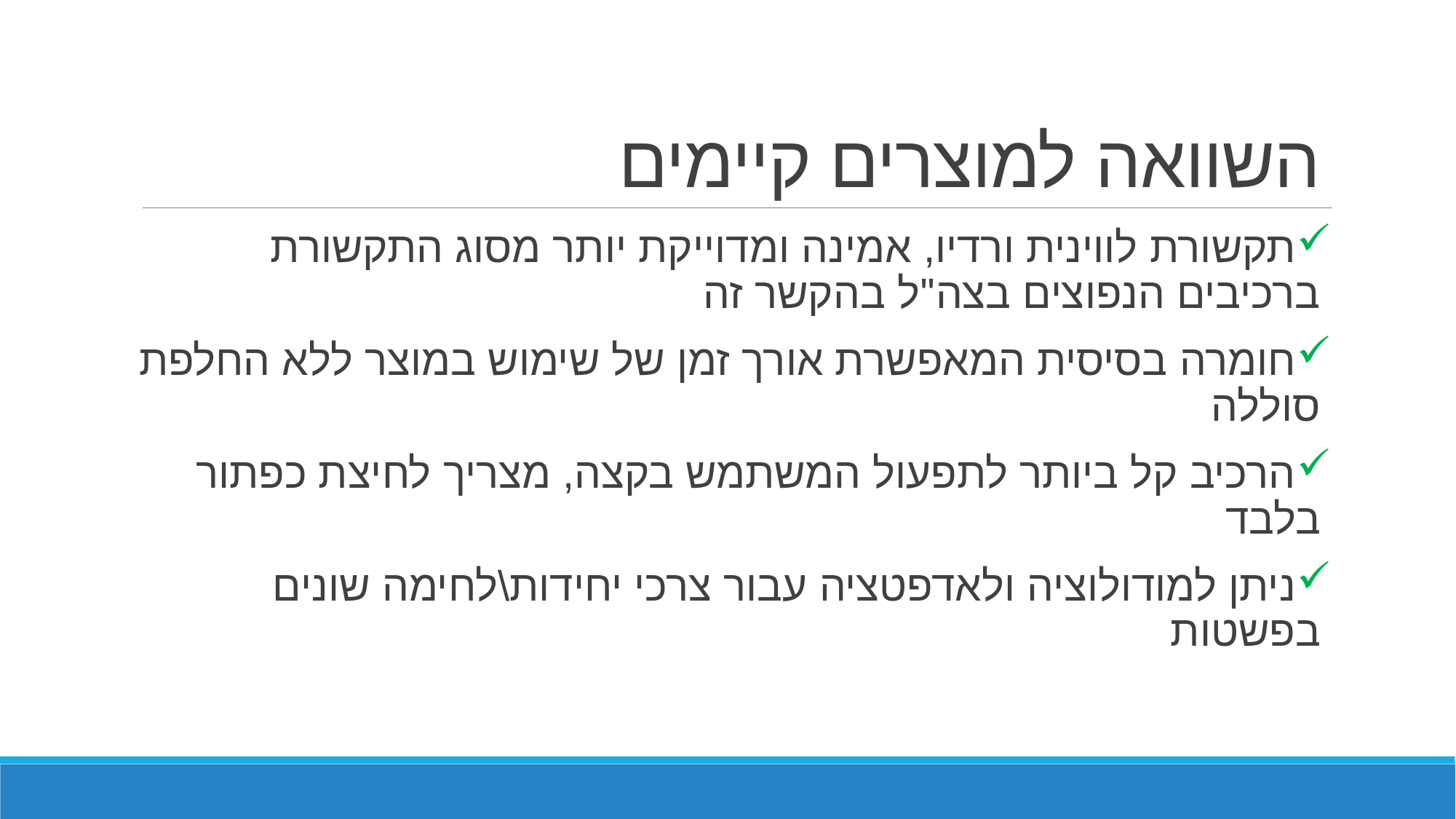

# השוואה למוצרים קיימים
תקשורת לווינית ורדיו, אמינה ומדוייקת יותר מסוג התקשורת ברכיבים הנפוצים בצה''ל בהקשר זה
חומרה בסיסית המאפשרת אורך זמן של שימוש במוצר ללא החלפת סוללה
הרכיב קל ביותר לתפעול המשתמש בקצה, מצריך לחיצת כפתור בלבד
ניתן למודולוציה ולאדפטציה עבור צרכי יחידות\לחימה שונים בפשטות